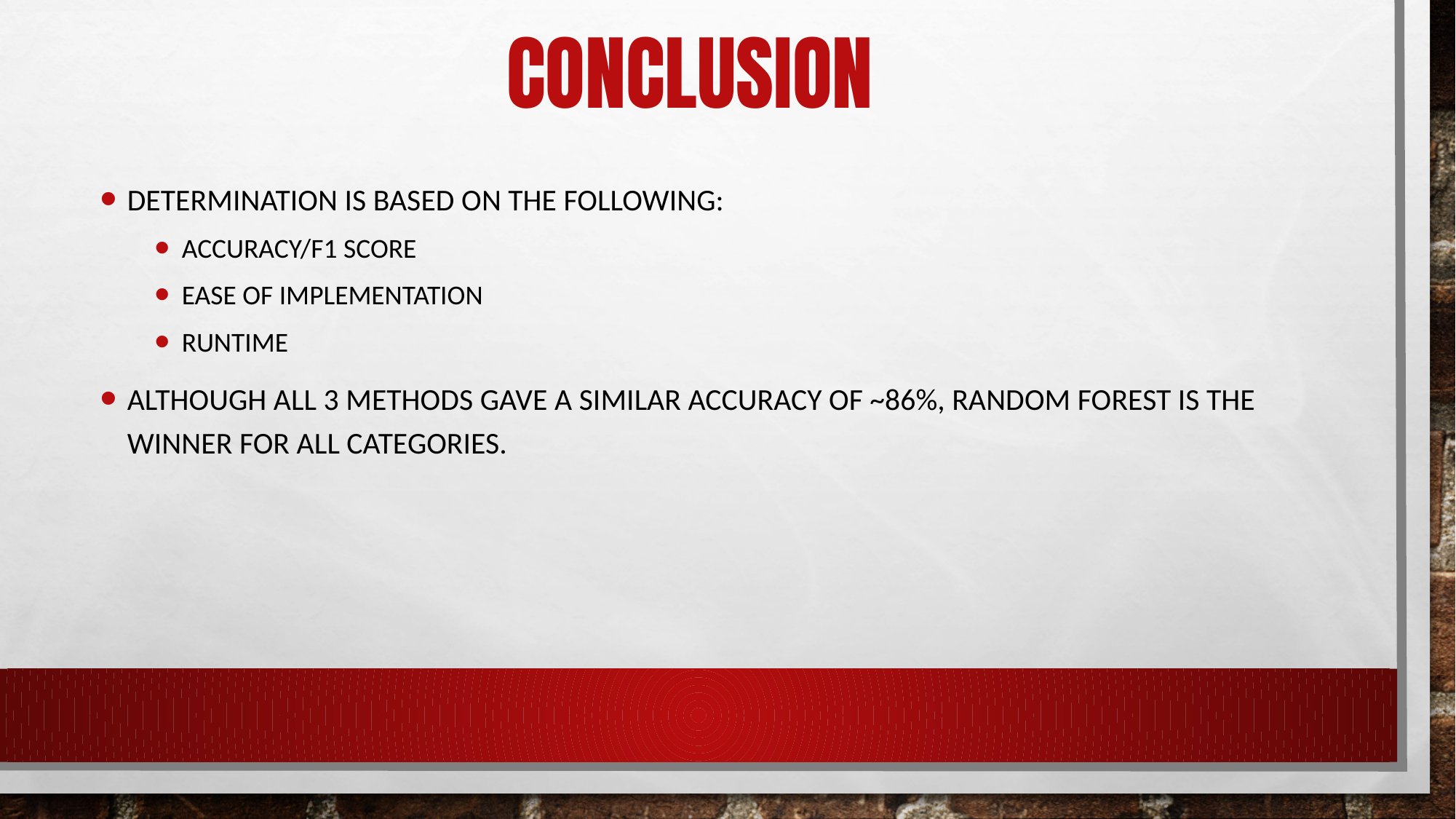

# Conclusion
Determination is based on the following:
Accuracy/F1 Score
Ease of implementation
Runtime
Although All 3 methods gave a similar accuracy of ~86%, random forest is the winner for all categories.